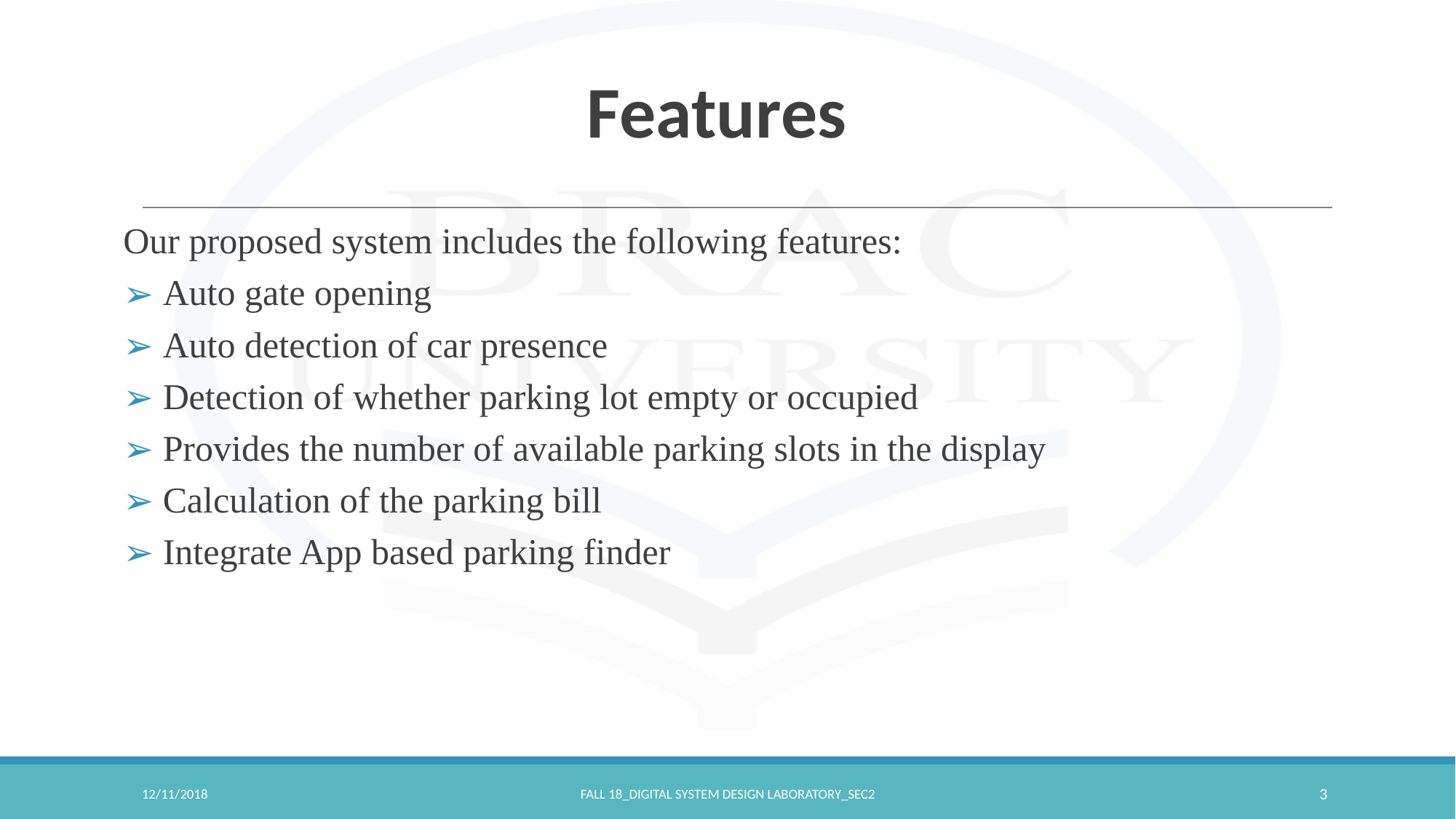

# Features
Our proposed system includes the following features:
 Auto gate opening
 Auto detection of car presence
 Detection of whether parking lot empty or occupied
 Provides the number of available parking slots in the display
 Calculation of the parking bill
 Integrate App based parking finder

12/11/2018
FALL 18_DIGITAL SYSTEM DESIGN LABORATORY_SEC2
3